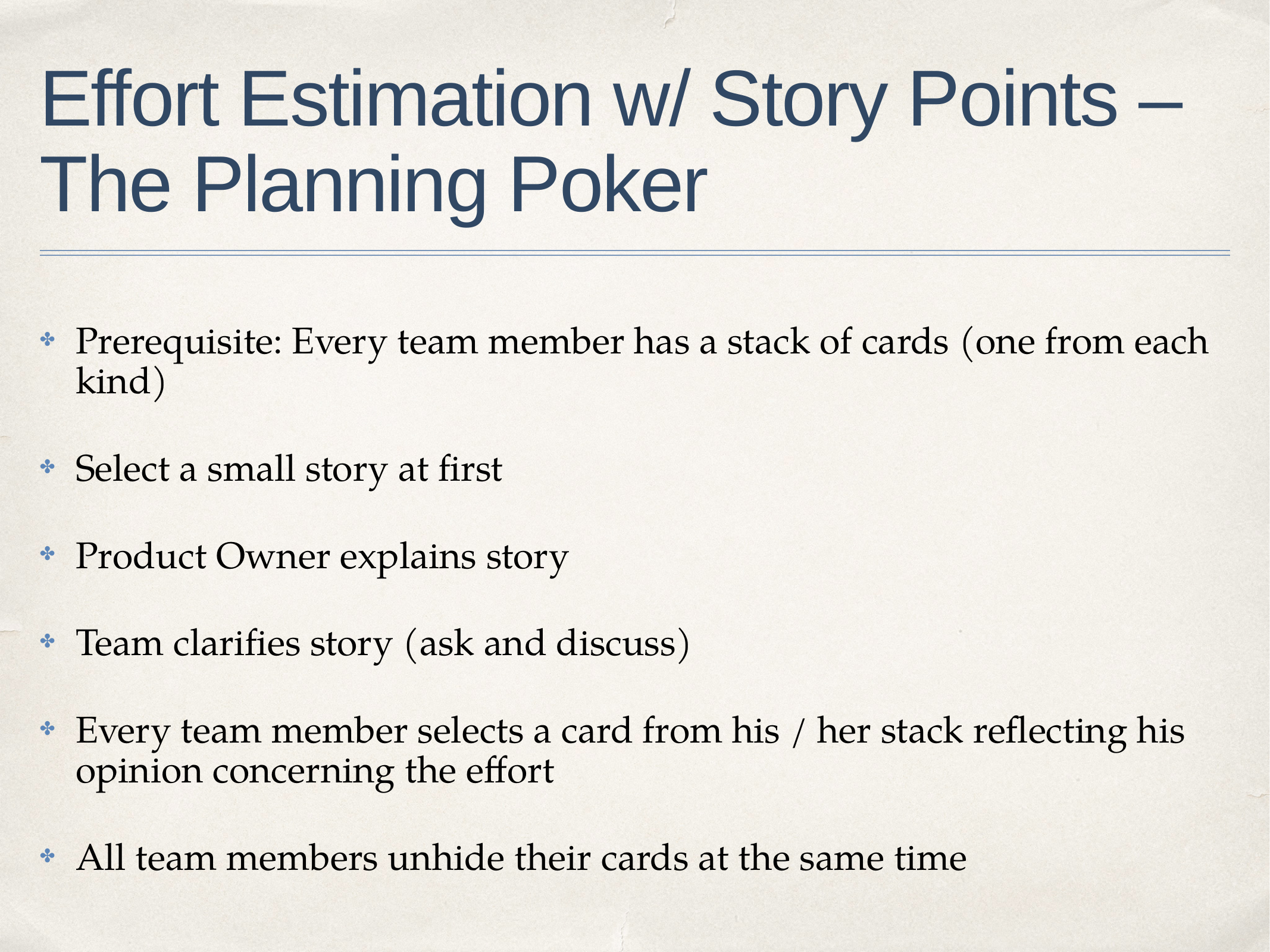

# Effort Estimation w/ Story Points – The Planning Poker
Prerequisite: Every team member has a stack of cards (one from each kind)
Select a small story at first
Product Owner explains story
Team clarifies story (ask and discuss)
Every team member selects a card from his / her stack reflecting his opinion concerning the effort
All team members unhide their cards at the same time